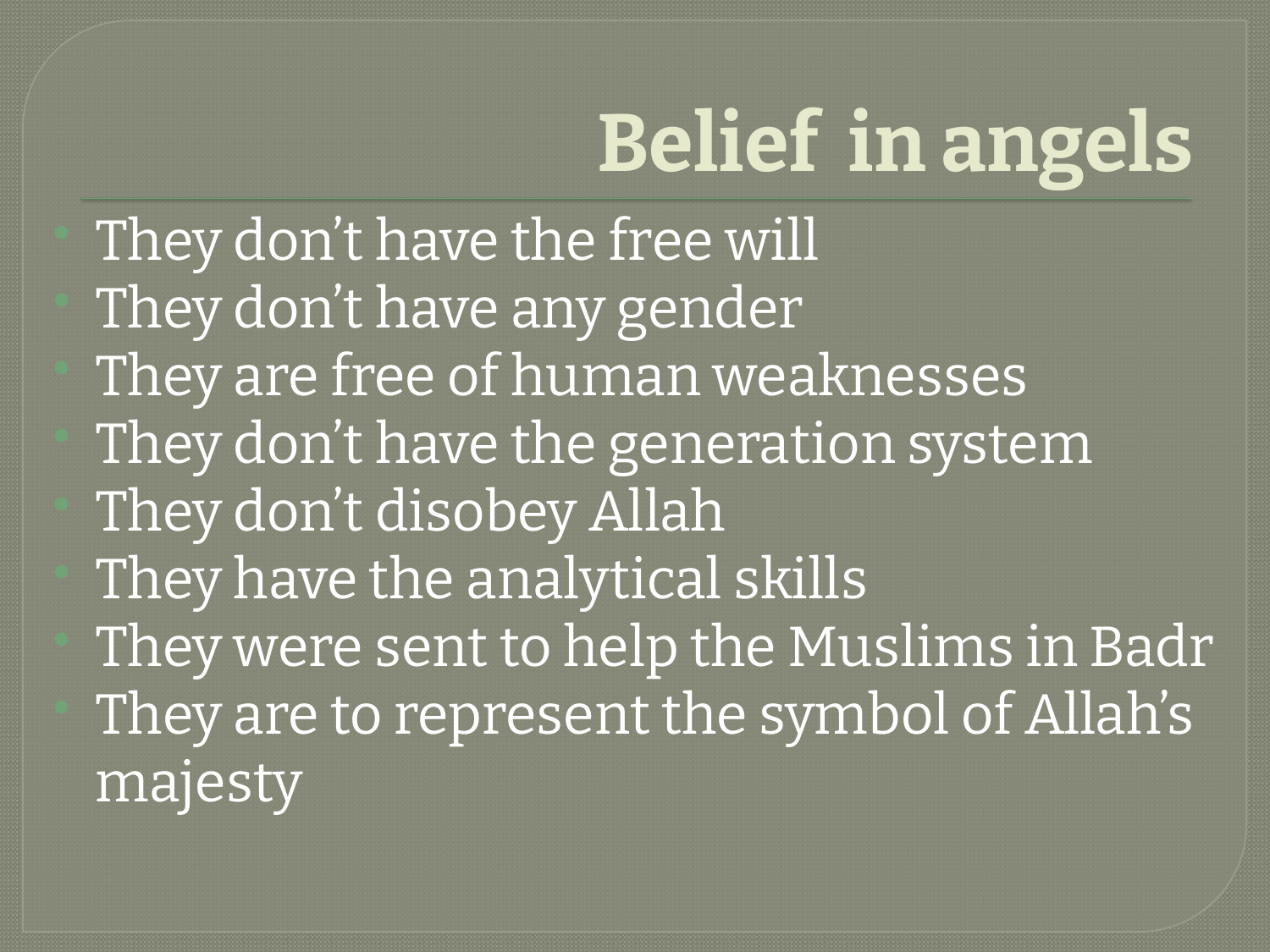

# Belief  in angels
They don’t have the free will
They don’t have any gender
They are free of human weaknesses
They don’t have the generation system
They don’t disobey Allah
They have the analytical skills
They were sent to help the Muslims in Badr
They are to represent the symbol of Allah’s majesty